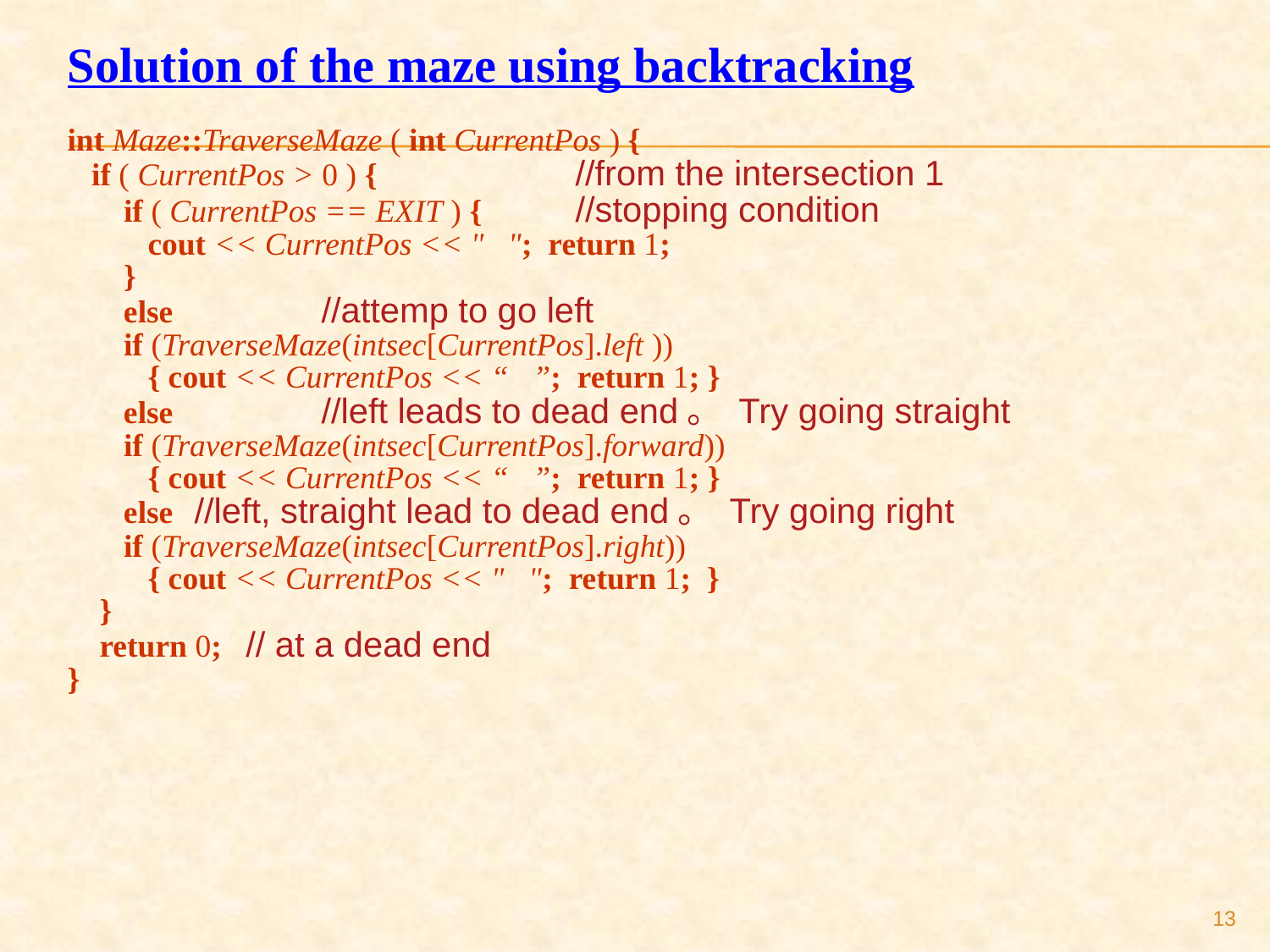

Solution of the maze using backtracking
int Maze::TraverseMaze ( int CurrentPos ) {
   if ( CurrentPos > 0 ) { 	    	//from the intersection 1
       if ( CurrentPos == EXIT ) {    	//stopping condition
          cout << CurrentPos << "   ";  return 1;
       }
       else         	//attemp to go left
       if (TraverseMaze(intsec[CurrentPos].left ))
          { cout << CurrentPos << “   ”;  return 1; }
       else          	//left leads to dead end。 Try going straight
       if (TraverseMaze(intsec[CurrentPos].forward))
          { cout << CurrentPos << “   ”;  return 1; }
       else 	//left, straight lead to dead end。 Try going right
       if (TraverseMaze(intsec[CurrentPos].right))
          { cout << CurrentPos << "   ";  return 1;  }
    }
    return 0;   // at a dead end
}
13